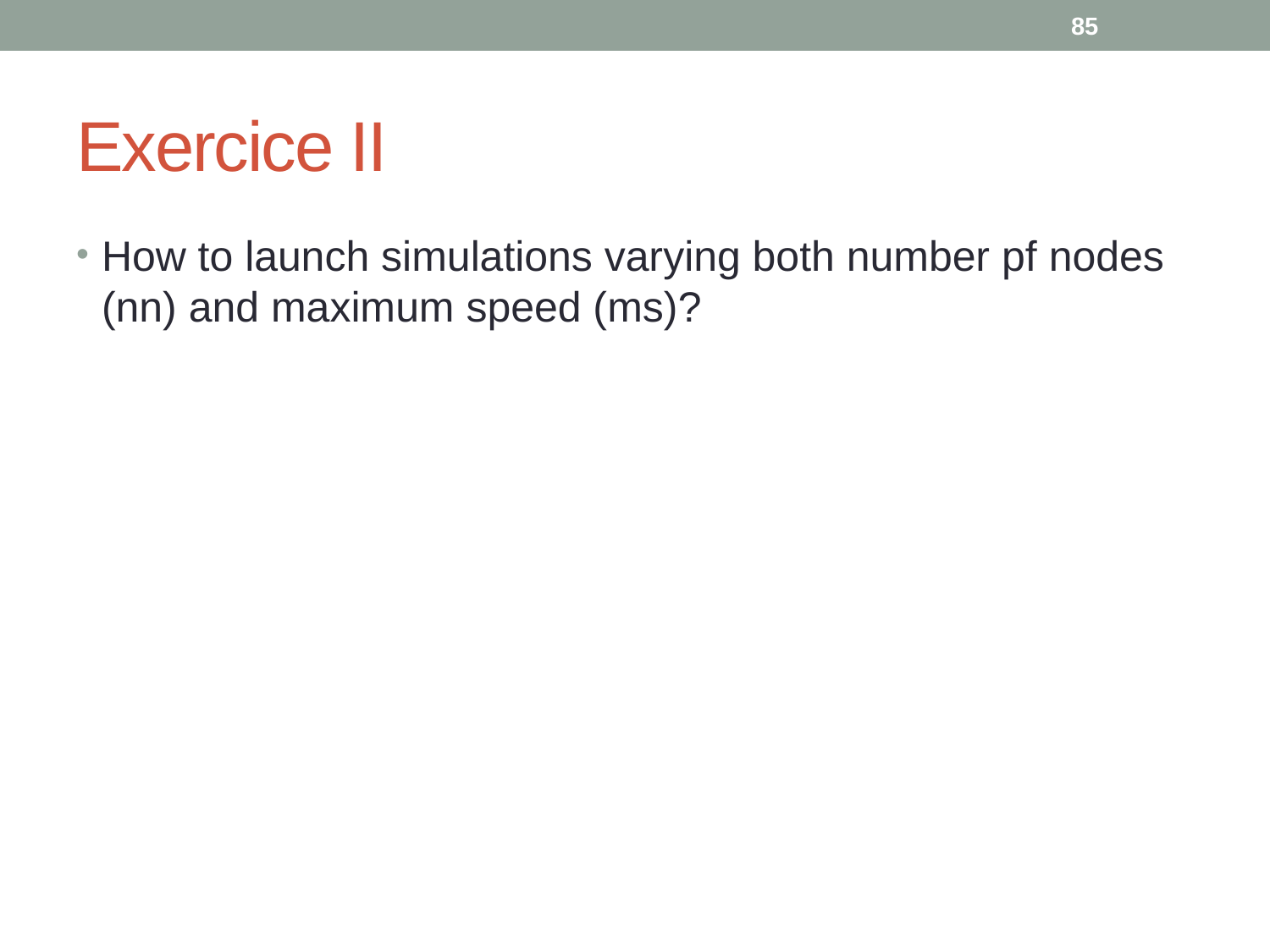

85
# Exercice II
How to launch simulations varying both number pf nodes (nn) and maximum speed (ms)?